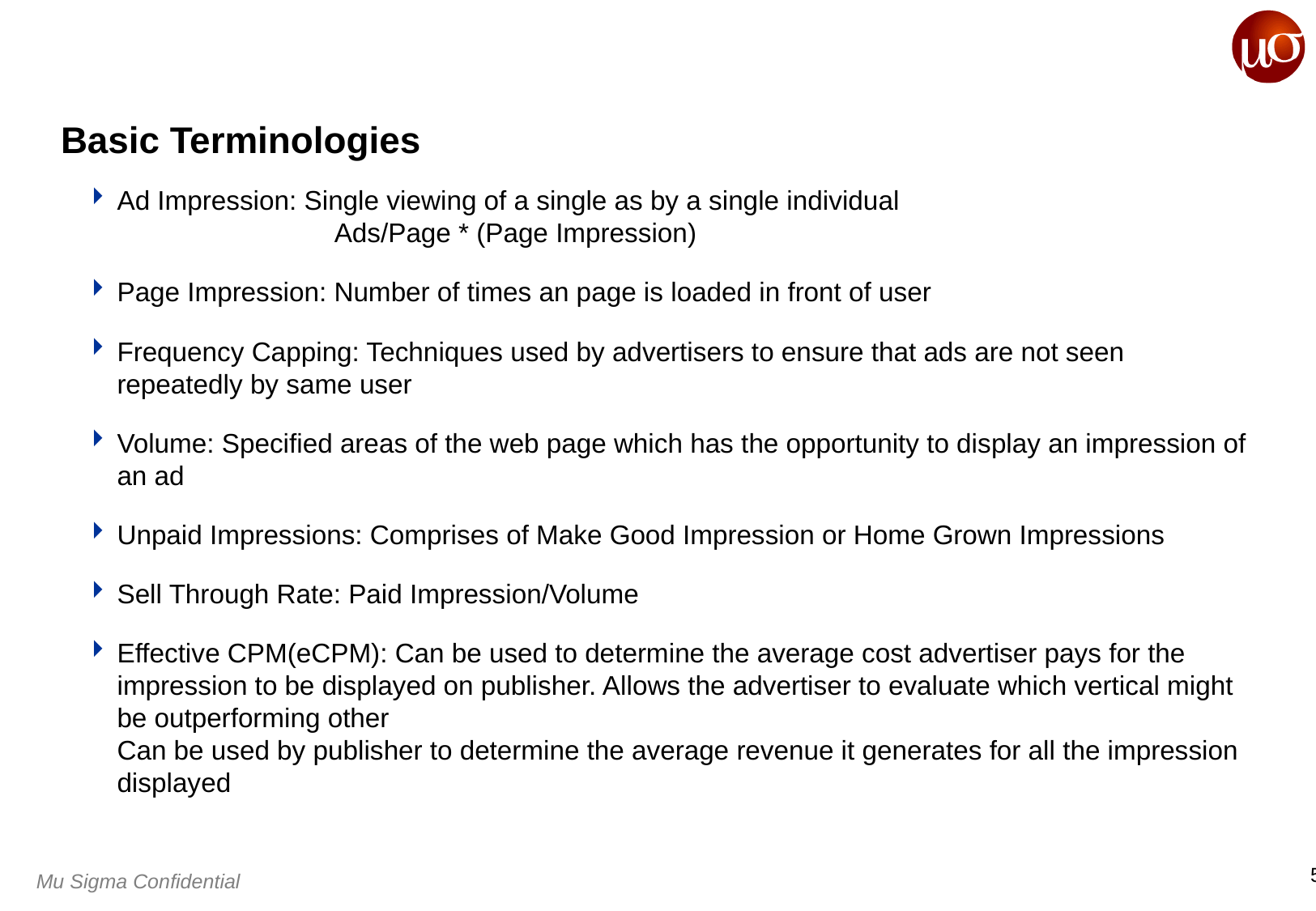

# Basic Terminologies
Ad Impression: Single viewing of a single as by a single individual
	             Ads/Page * (Page Impression)
Page Impression: Number of times an page is loaded in front of user
Frequency Capping: Techniques used by advertisers to ensure that ads are not seen repeatedly by same user
Volume: Specified areas of the web page which has the opportunity to display an impression of an ad
Unpaid Impressions: Comprises of Make Good Impression or Home Grown Impressions
Sell Through Rate: Paid Impression/Volume
Effective CPM(eCPM): Can be used to determine the average cost advertiser pays for the impression to be displayed on publisher. Allows the advertiser to evaluate which vertical might be outperforming other
Can be used by publisher to determine the average revenue it generates for all the impression displayed